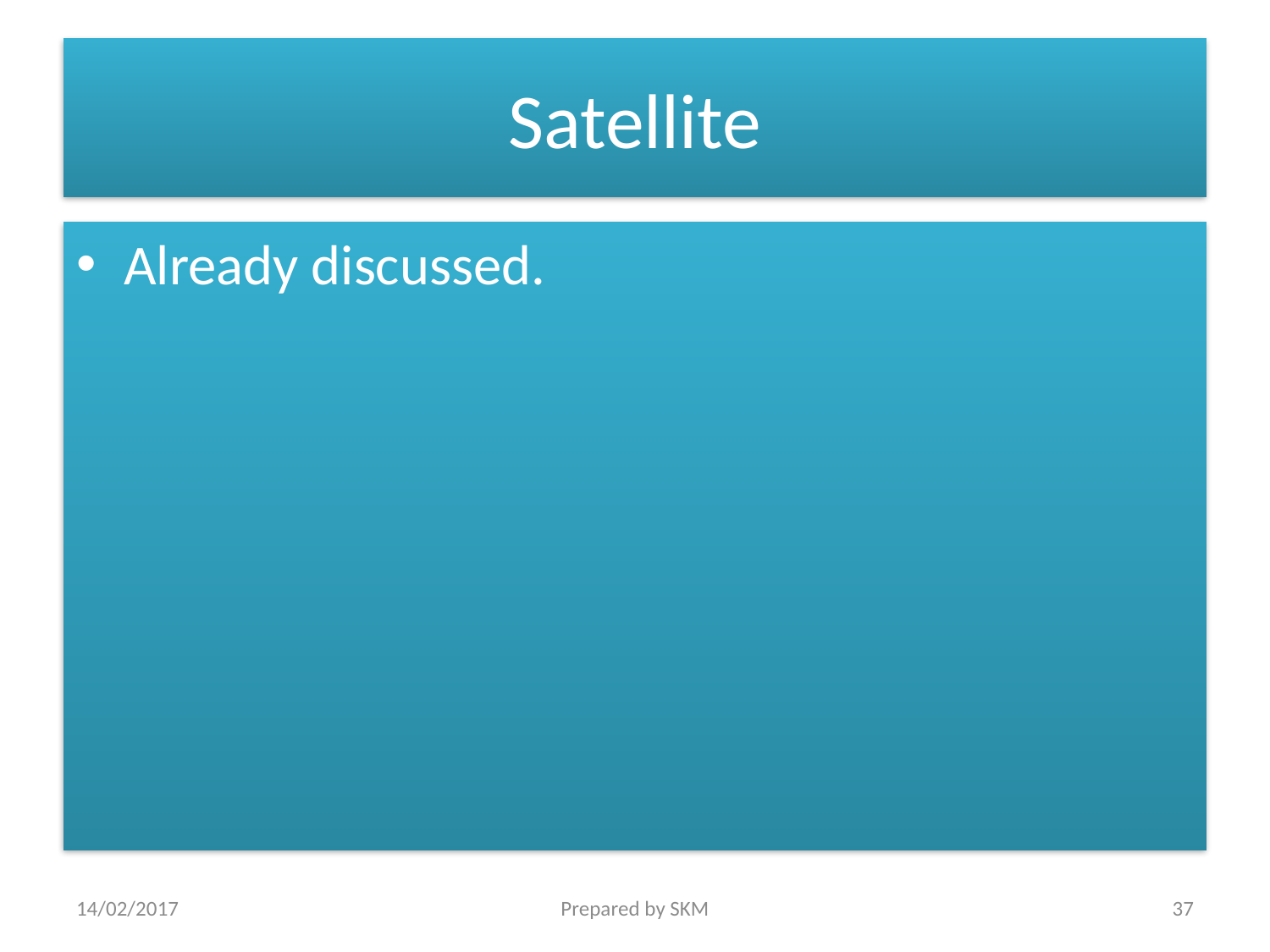

# Satellite
Already discussed.
14/02/2017
Prepared by SKM
37